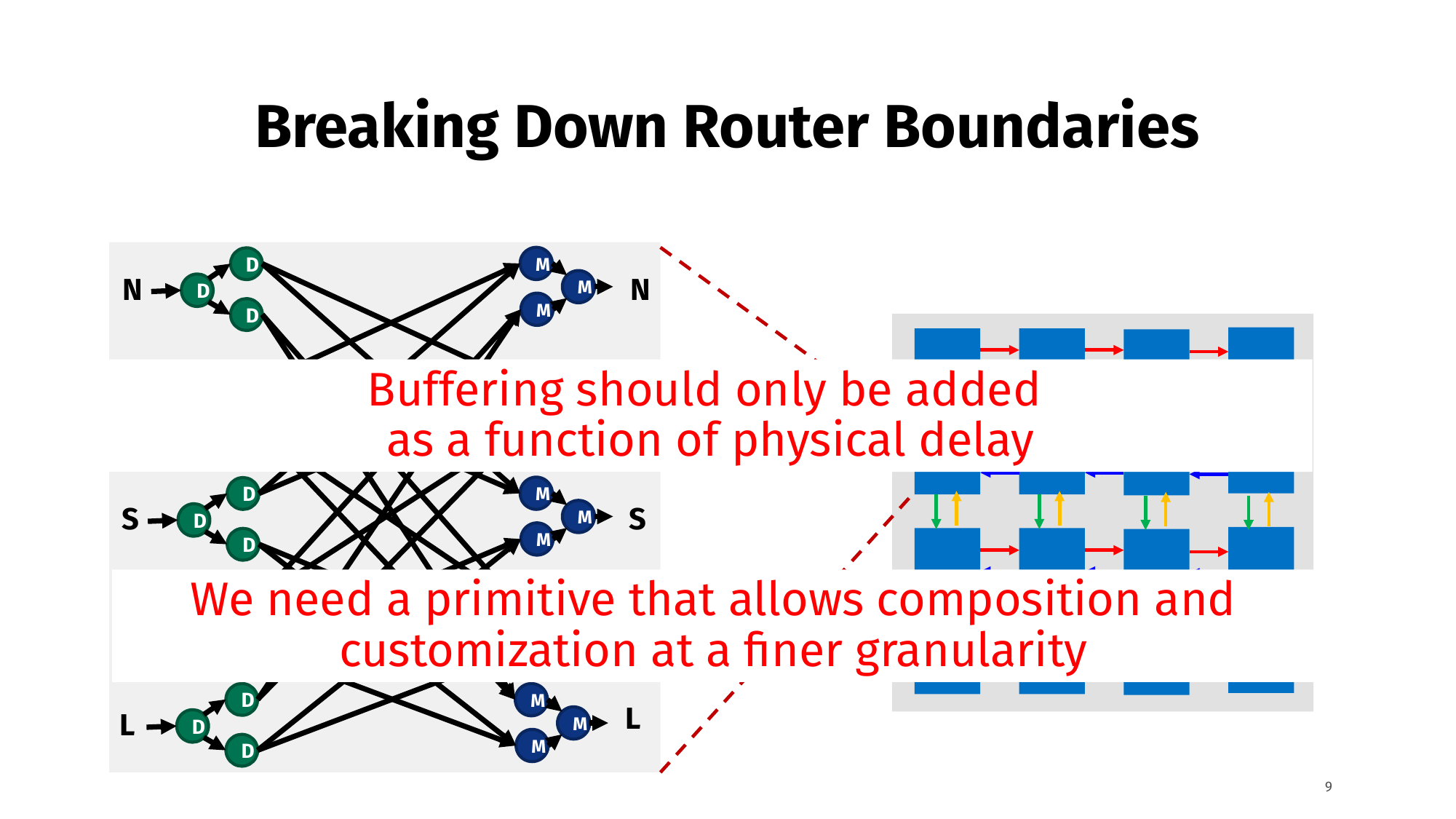

# Breaking Down Router Boundaries

M
D
N
N
M
D
M
D

Buffering should only be added
as a function of physical delay
D
M
E
E
M
D
M
D

M
D
S
S
M
D
M

D

We need a primitive that allows composition and customization at a finer granularity
D
M
W
W
D
M

D
M
D
M
L
L
M
D
M
D